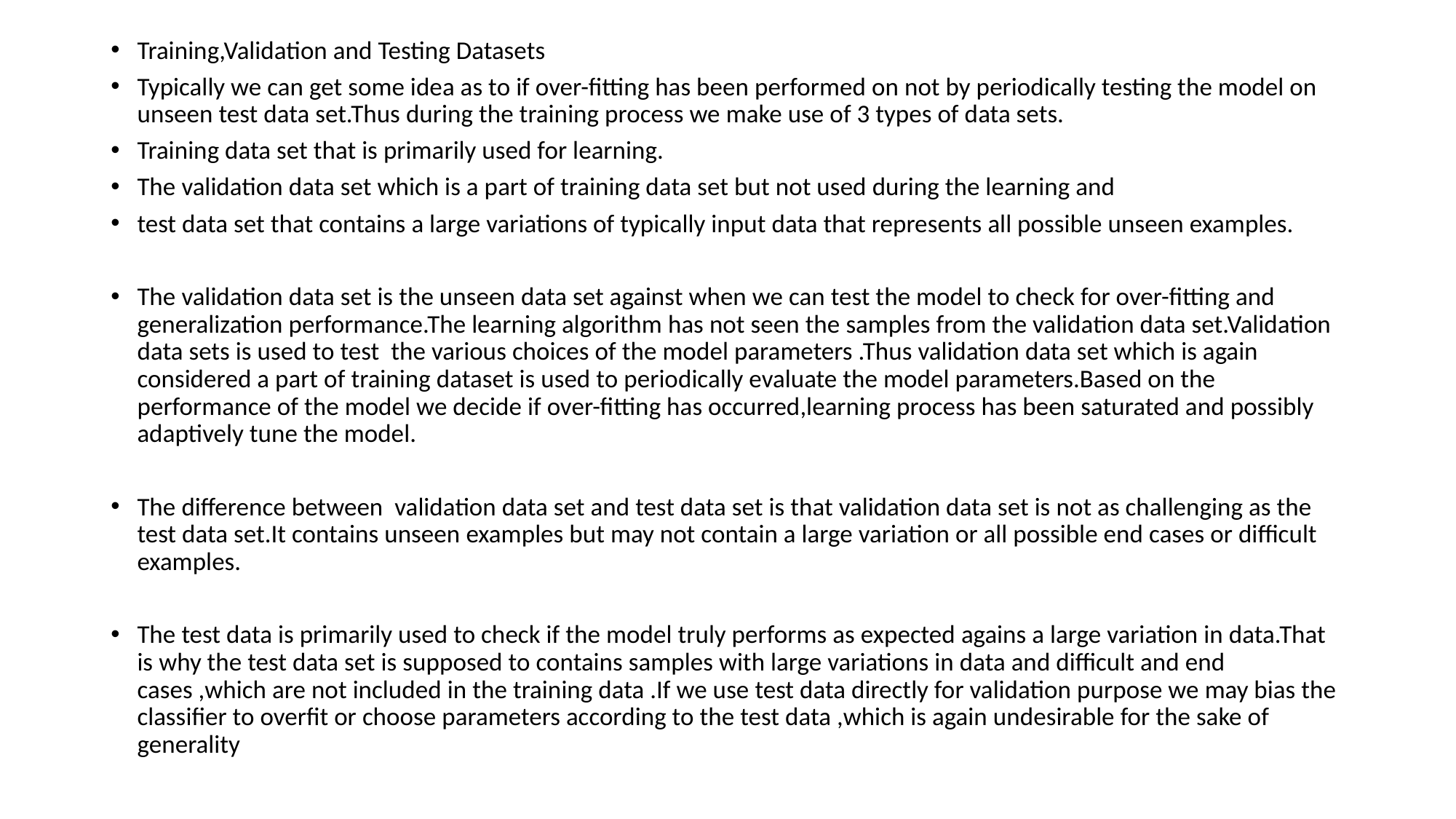

Training,Validation and Testing Datasets
Typically we can get some idea as to if over-fitting has been performed on not by periodically testing the model on unseen test data set.Thus during the training process we make use of 3 types of data sets.
Training data set that is primarily used for learning.
The validation data set which is a part of training data set but not used during the learning and
test data set that contains a large variations of typically input data that represents all possible unseen examples.

The validation data set is the unseen data set against when we can test the model to check for over-fitting and generalization performance.The learning algorithm has not seen the samples from the validation data set.Validation data sets is used to test  the various choices of the model parameters .Thus validation data set which is again considered a part of training dataset is used to periodically evaluate the model parameters.Based on the performance of the model we decide if over-fitting has occurred,learning process has been saturated and possibly adaptively tune the model.

The difference between  validation data set and test data set is that validation data set is not as challenging as the test data set.It contains unseen examples but may not contain a large variation or all possible end cases or difficult examples.

The test data is primarily used to check if the model truly performs as expected agains a large variation in data.That is why the test data set is supposed to contains samples with large variations in data and difficult and end cases ,which are not included in the training data .If we use test data directly for validation purpose we may bias the classifier to overfit or choose parameters according to the test data ,which is again undesirable for the sake of generality